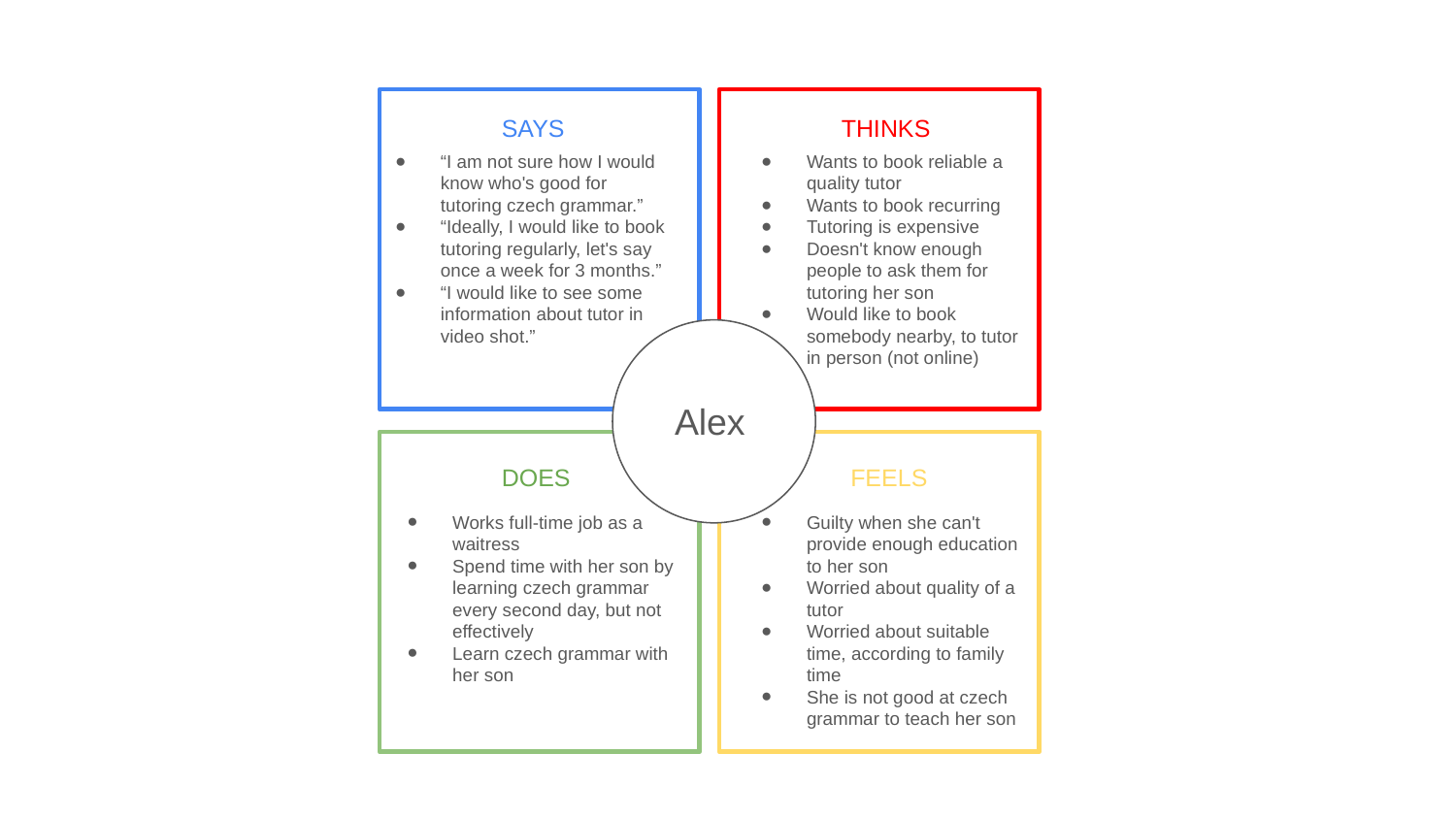

SAYS
THINKS
“I am not sure how I would know who's good for tutoring czech grammar.”
“Ideally, I would like to book tutoring regularly, let's say once a week for 3 months.”
“I would like to see some information about tutor in video shot.”
Wants to book reliable a quality tutor
Wants to book recurring
Tutoring is expensive
Doesn't know enough people to ask them for tutoring her son
Would like to book somebody nearby, to tutor in person (not online)

Alex

DOES
FEELS
Works full-time job as a waitress
Spend time with her son by learning czech grammar every second day, but not effectively
Learn czech grammar with her son
Guilty when she can't provide enough education to her son
Worried about quality of a tutor
Worried about suitable time, according to family time
She is not good at czech grammar to teach her son